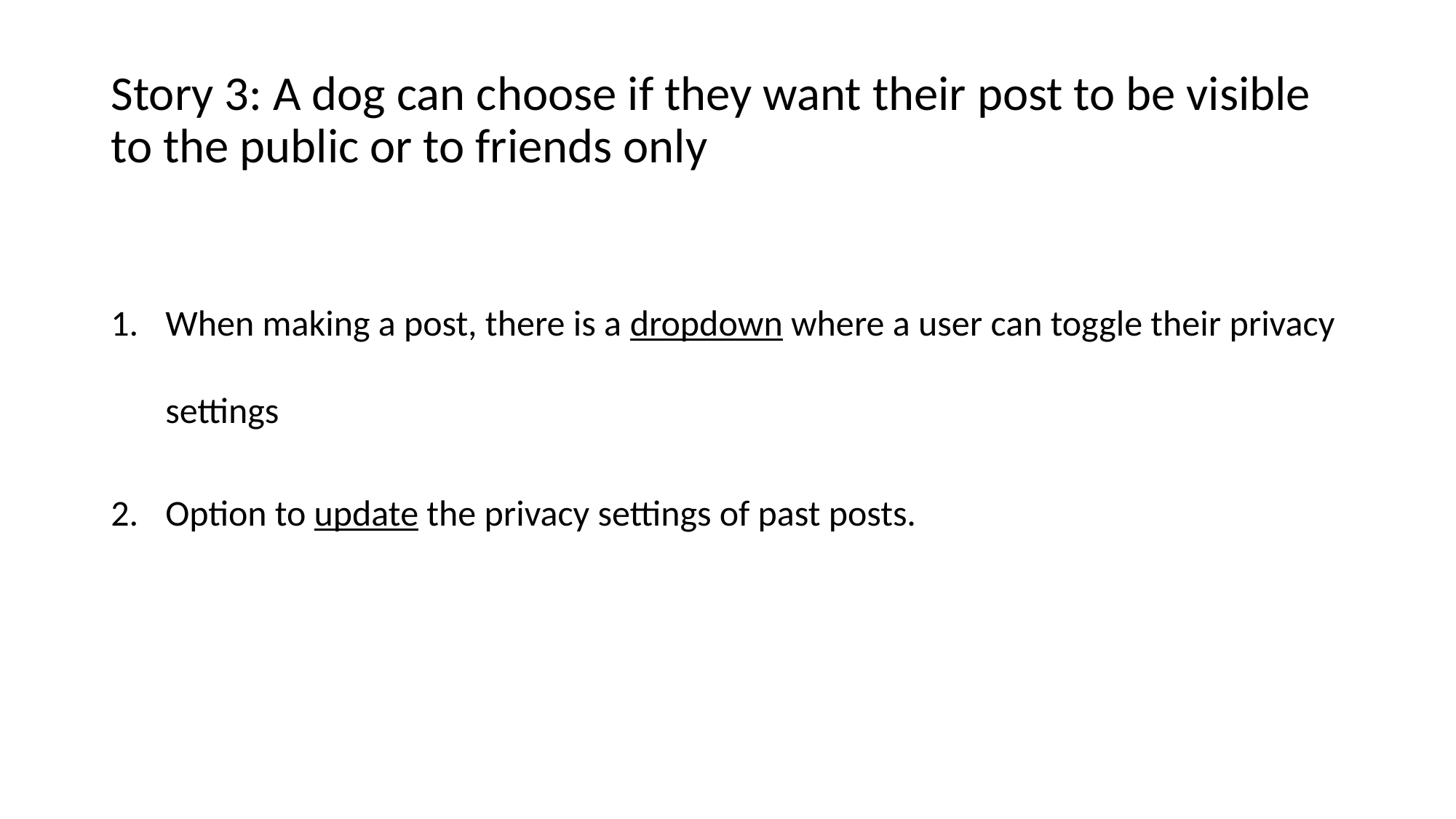

Story 3: A dog can choose if they want their post to be visible to the public or to friends only

When making a post, there is a dropdown where a user can toggle their privacy settings
Option to update the privacy settings of past posts.